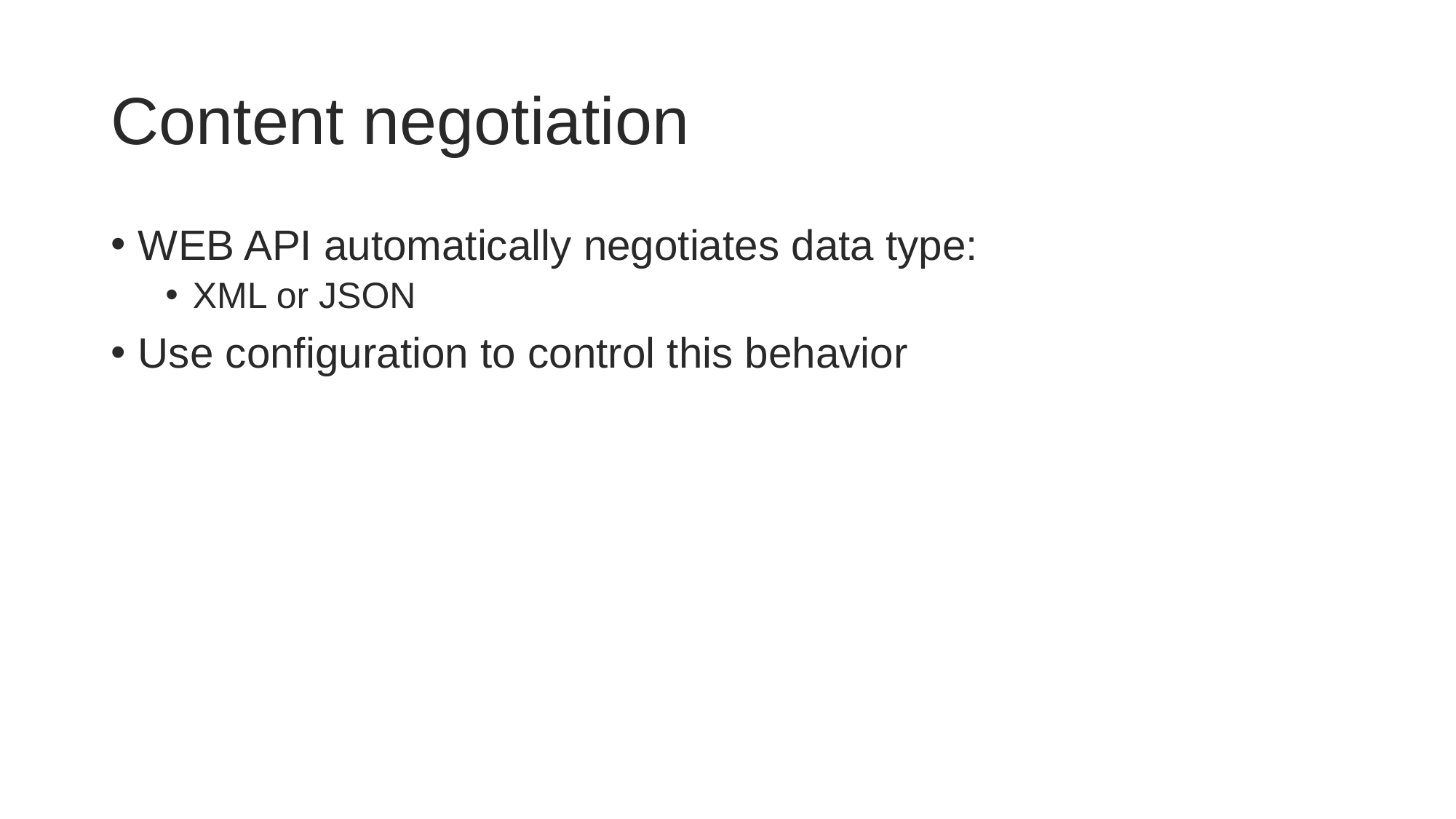

# Content negotiation
WEB API automatically negotiates data type:
XML or JSON
Use configuration to control this behavior